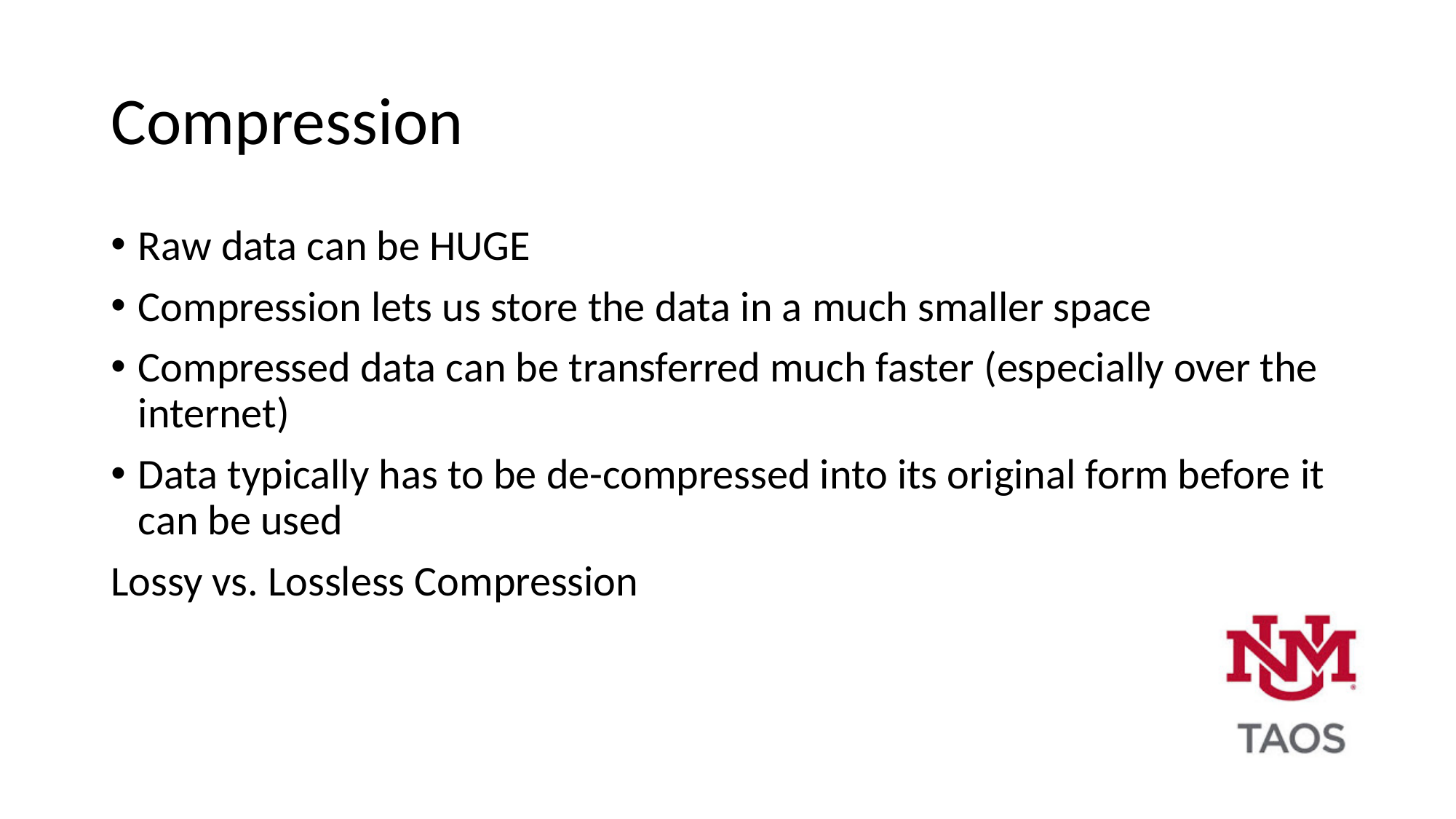

# Compression
Raw data can be HUGE
Compression lets us store the data in a much smaller space
Compressed data can be transferred much faster (especially over the internet)
Data typically has to be de-compressed into its original form before it can be used
Lossy vs. Lossless Compression